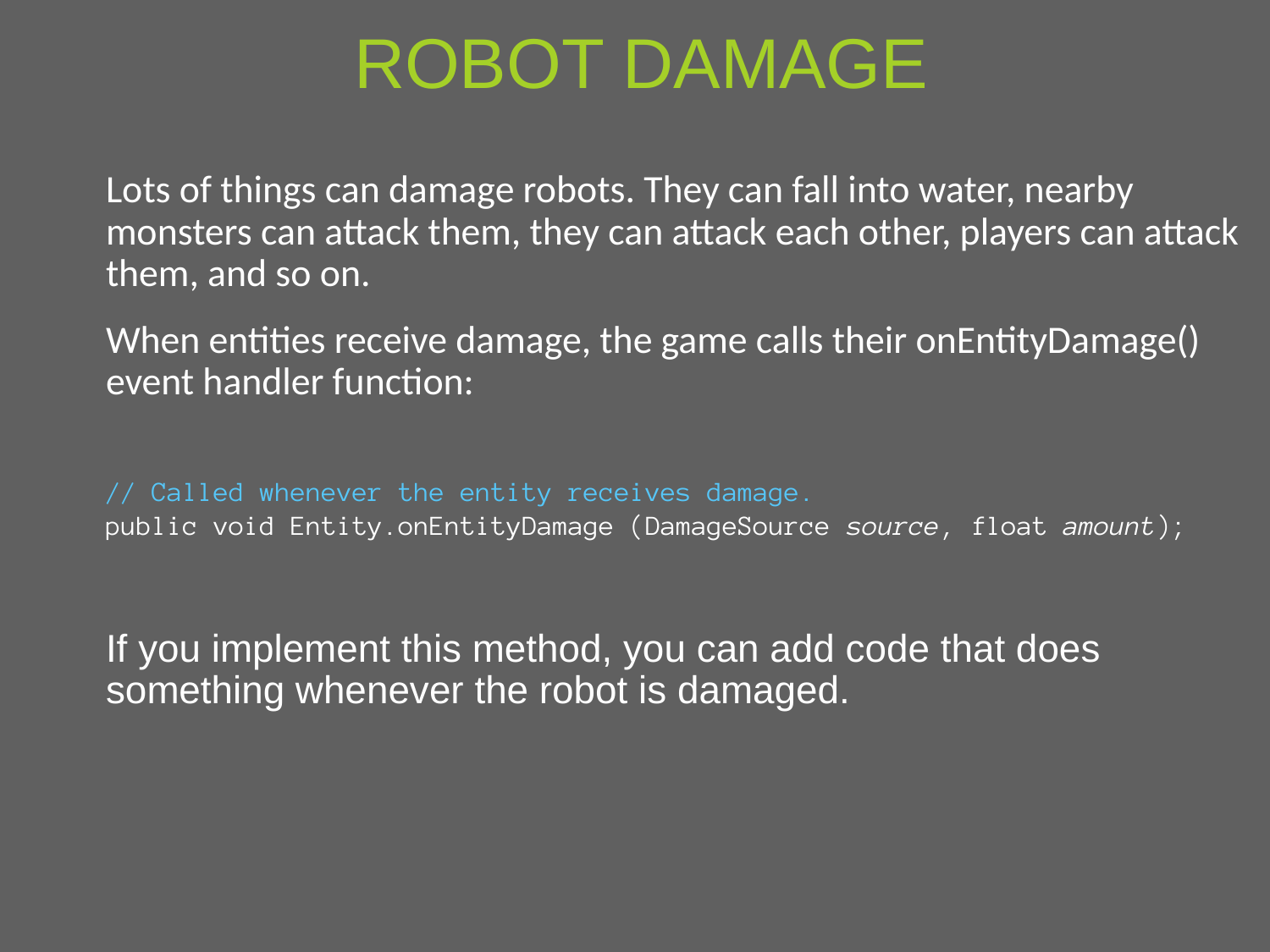

# Robot Damage
Lots of things can damage robots. They can fall into water, nearby monsters can attack them, they can attack each other, players can attack them, and so on.
When entities receive damage, the game calls their onEntityDamage() event handler function:

// Called whenever the entity receives damage.
public void Entity.onEntityDamage (DamageSource source, float amount);

If you implement this method, you can add code that does something whenever the robot is damaged.